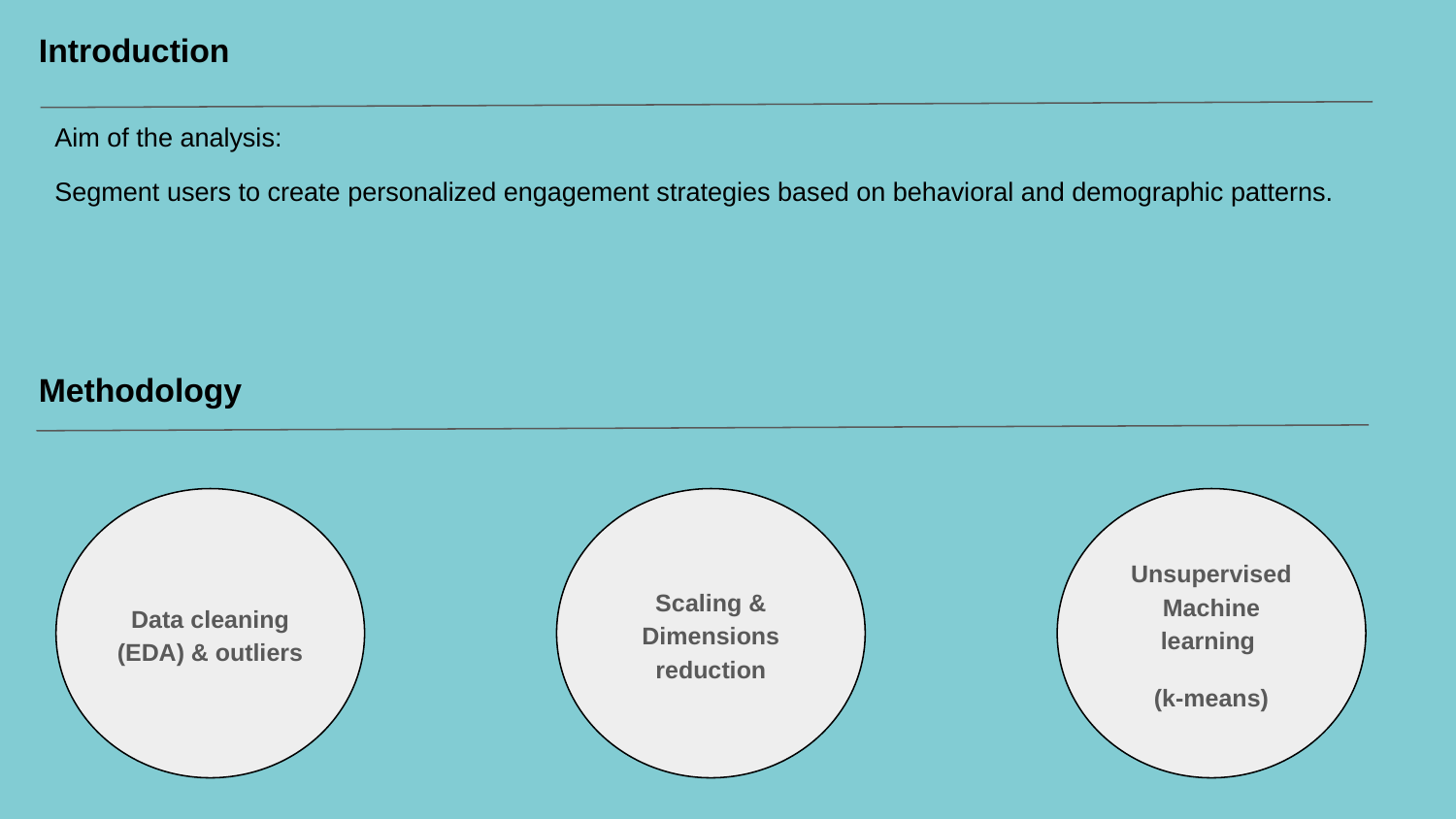

# Introduction
Aim of the analysis:
Segment users to create personalized engagement strategies based on behavioral and demographic patterns.
Methodology
Data cleaning (EDA) & outliers
Scaling & Dimensions reduction
Unsupervised Machine learning
(k-means)